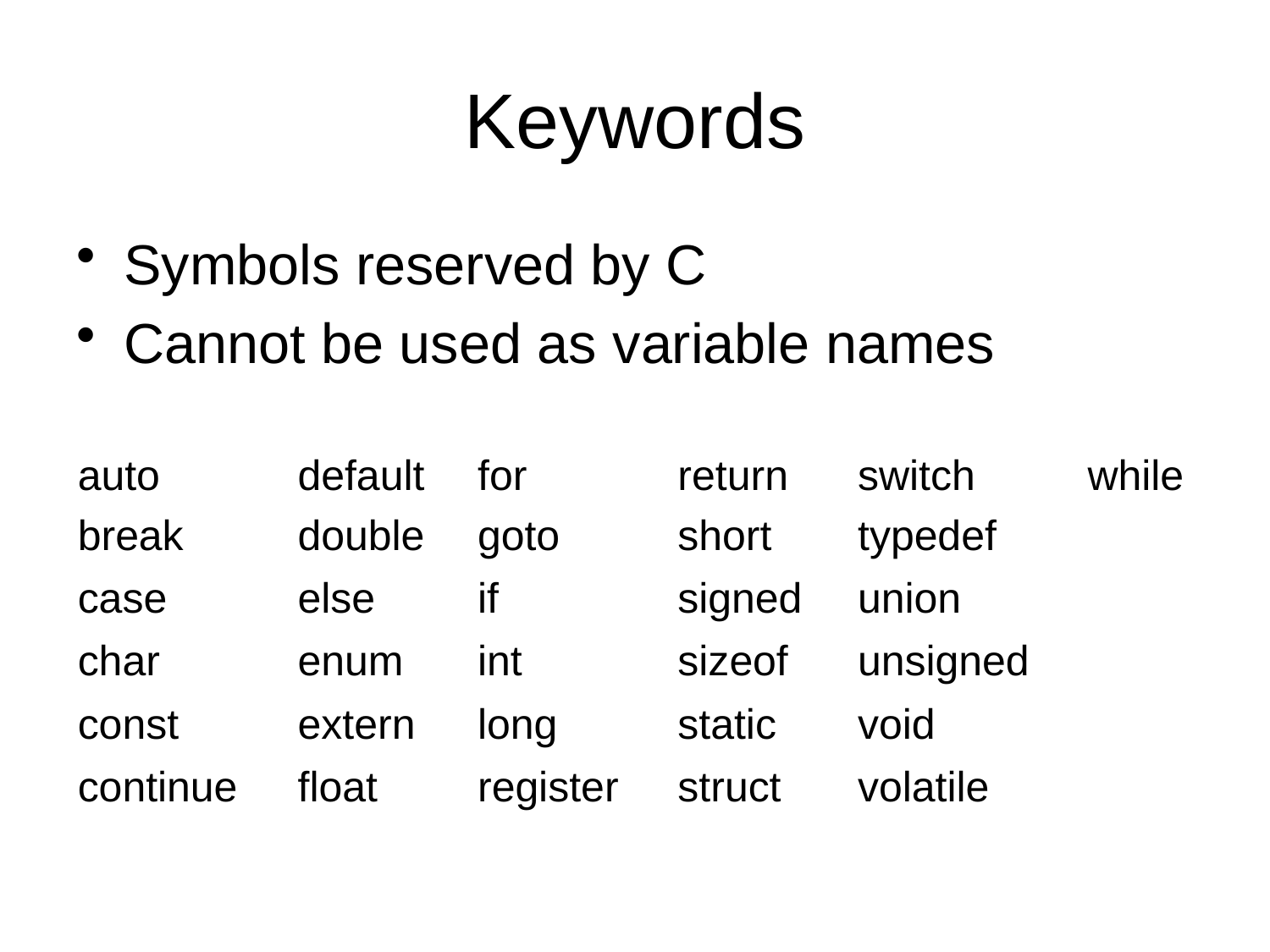

# Keywords
Symbols reserved by C
Cannot be used as variable names

| auto | default | for | return | switch | while |
| --- | --- | --- | --- | --- | --- |
| break | double | goto | short | typedef |  |
| case | else | if | signed | union |  |
| char | enum | int | sizeof | unsigned |  |
| const | extern | long | static | void |  |
| continue | float | register | struct | volatile |  |